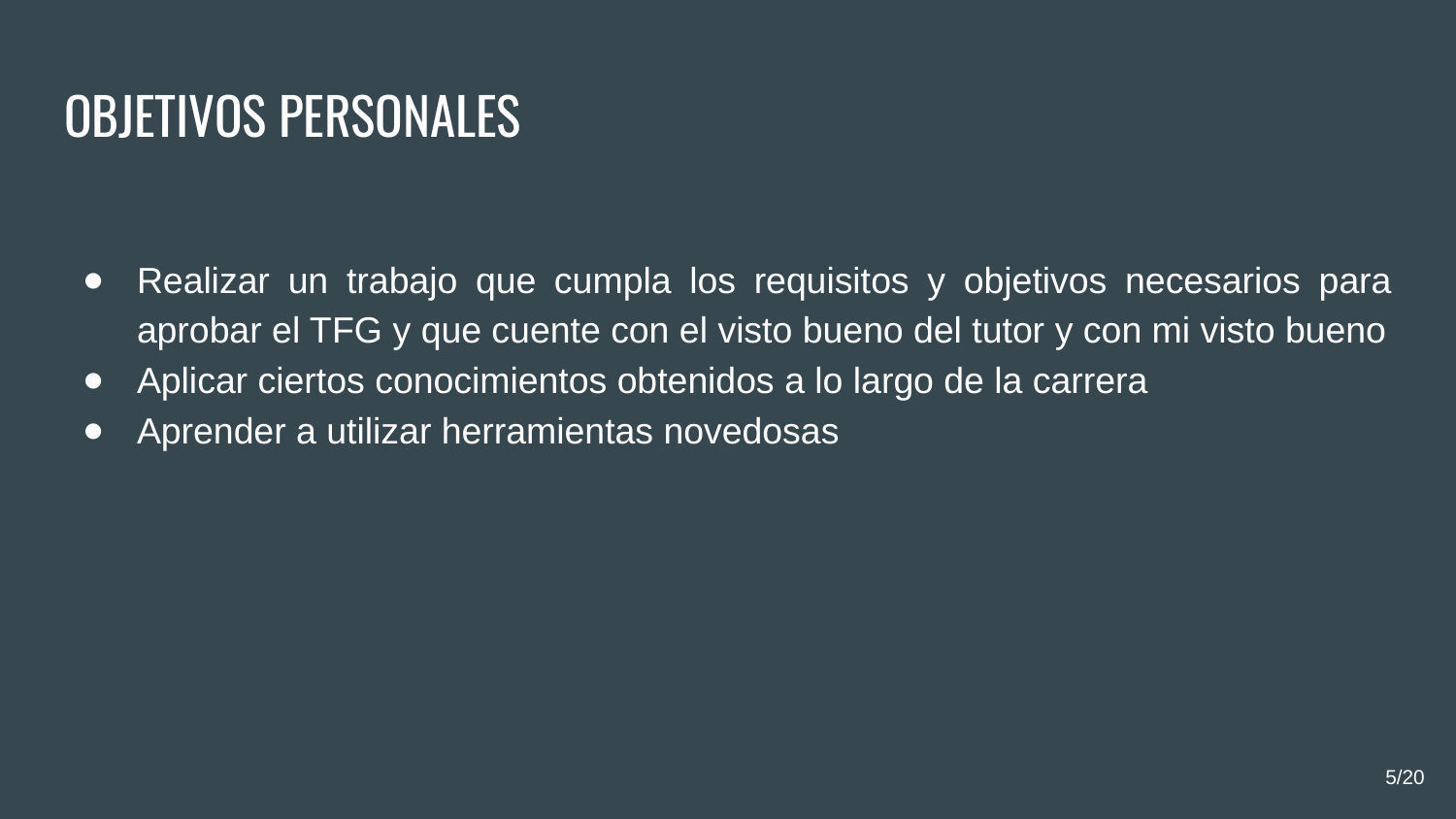

# OBJETIVOS PERSONALES
Realizar un trabajo que cumpla los requisitos y objetivos necesarios para aprobar el TFG y que cuente con el visto bueno del tutor y con mi visto bueno
Aplicar ciertos conocimientos obtenidos a lo largo de la carrera
Aprender a utilizar herramientas novedosas
5/20